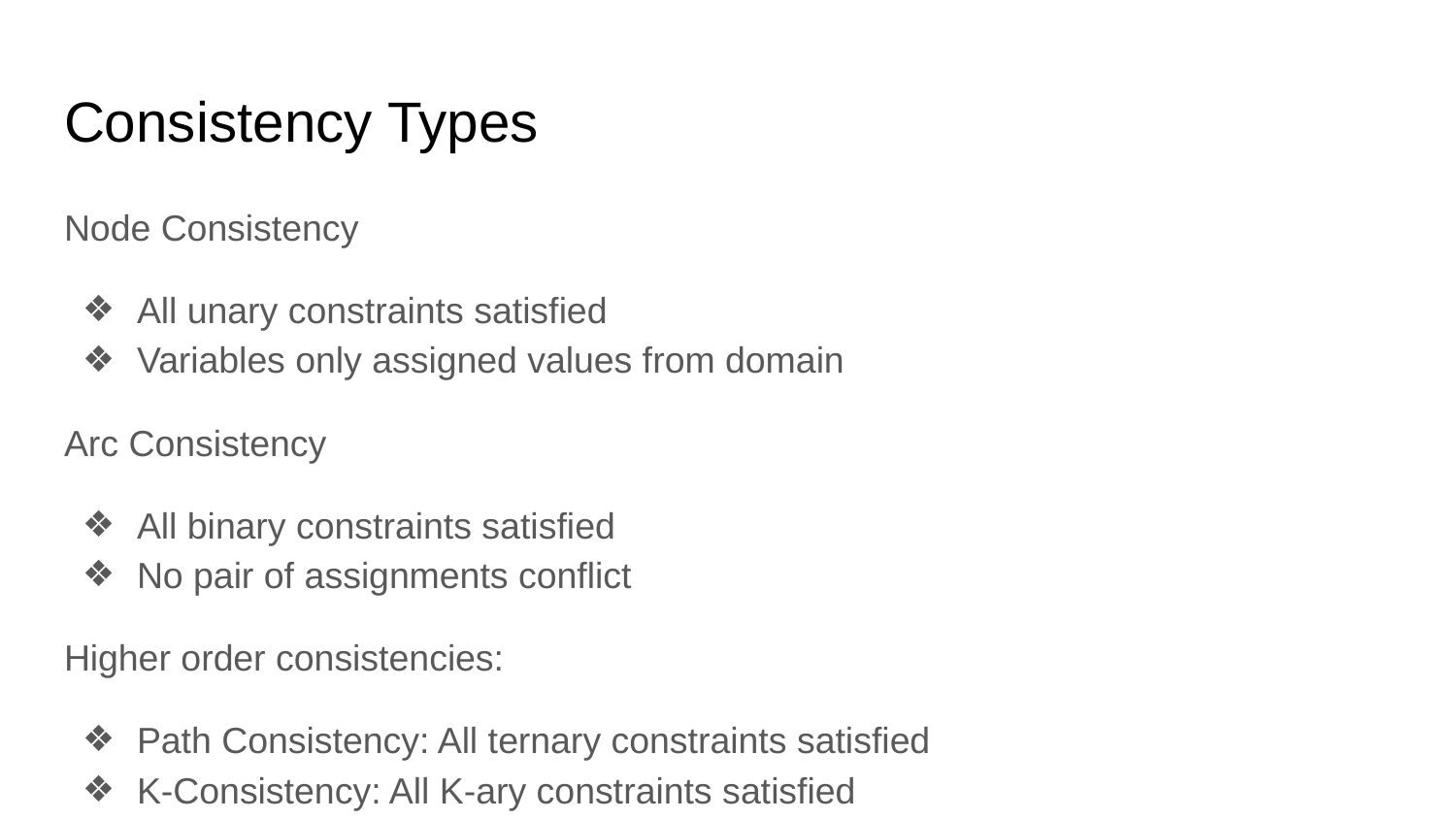

# Consistency Types
Node Consistency
All unary constraints satisfied
Variables only assigned values from domain
Arc Consistency
All binary constraints satisfied
No pair of assignments conflict
Higher order consistencies:
Path Consistency: All ternary constraints satisfied
K-Consistency: All K-ary constraints satisfied